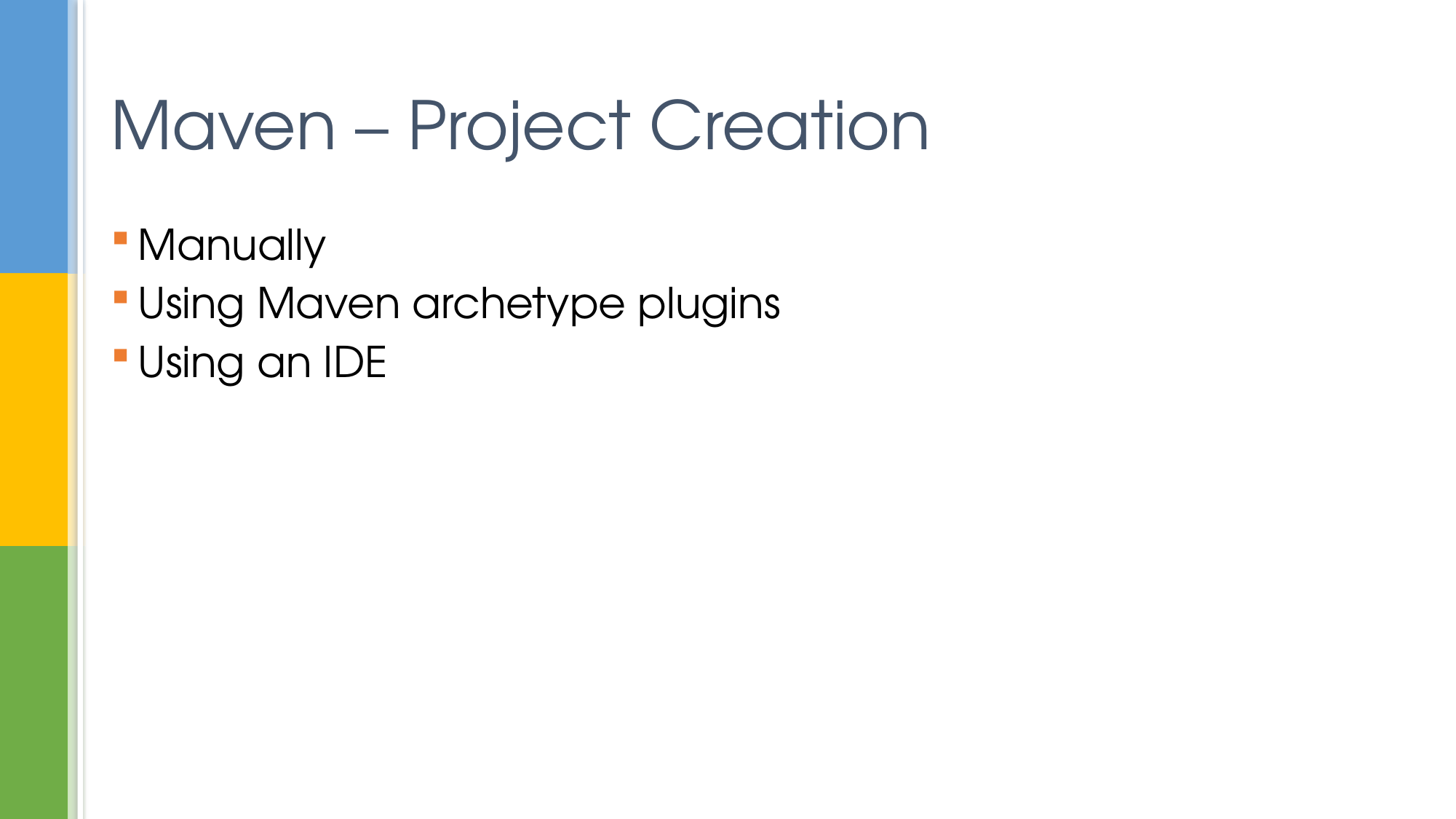

# Maven – Project Creation
Manually
Using Maven archetype plugins
Using an IDE